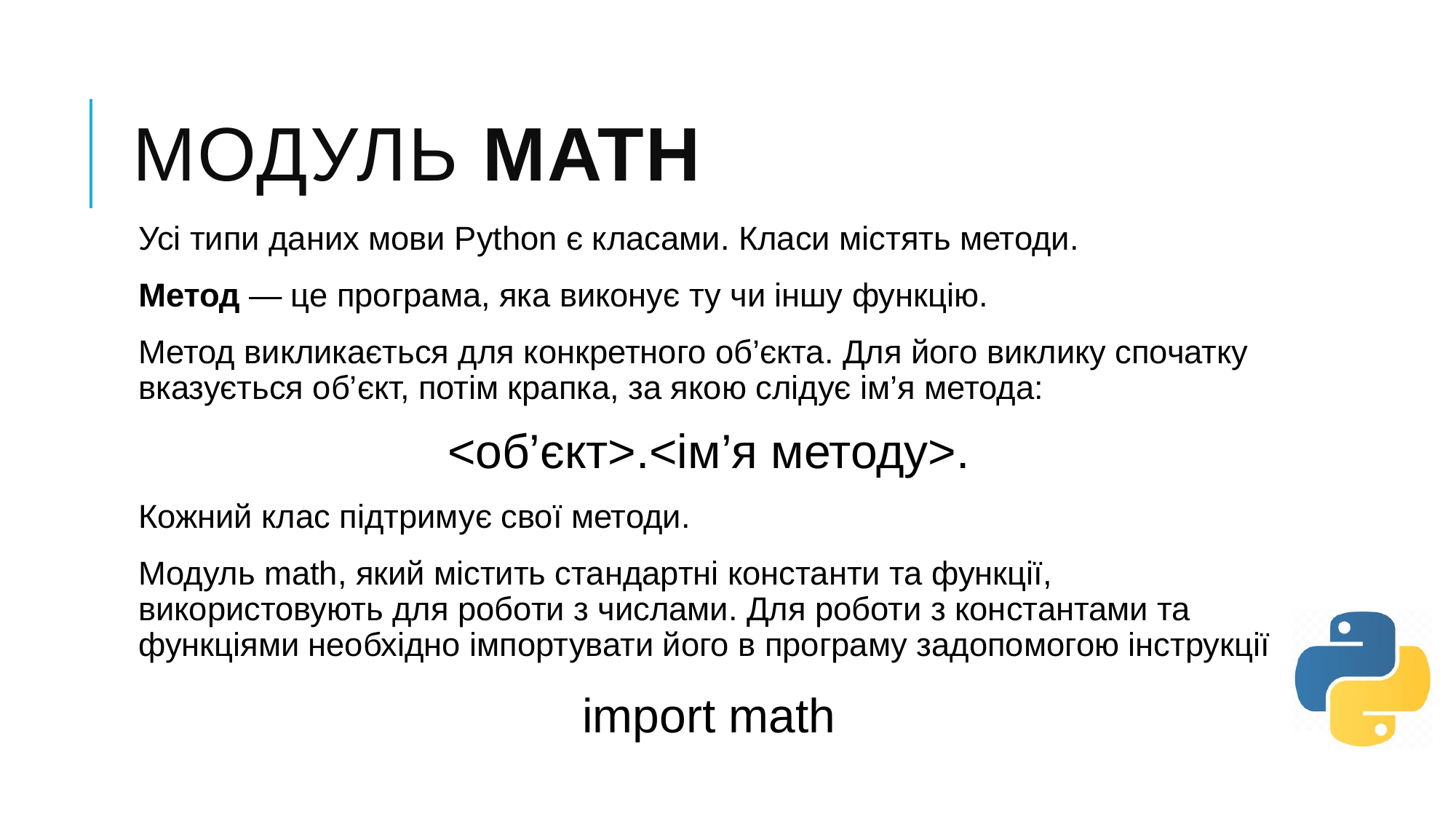

# Модуль math
Усі типи даних мови Python є класами. Класи містять методи.
Метод — це програма, яка виконує ту чи іншу функцію.
Метод викликається для конкретного об’єкта. Для його виклику спочатку вказується об’єкт, потім крапка, за якою слідує ім’я метода:
<об’єкт>.<ім’я методу>.
Кожний клас підтримує свої методи.
Модуль math, який містить стандартні константи та функції, використовують для роботи з числами. Для роботи з константами та функціями необхідно імпортувати його в програму задопомогою інструкції
import math